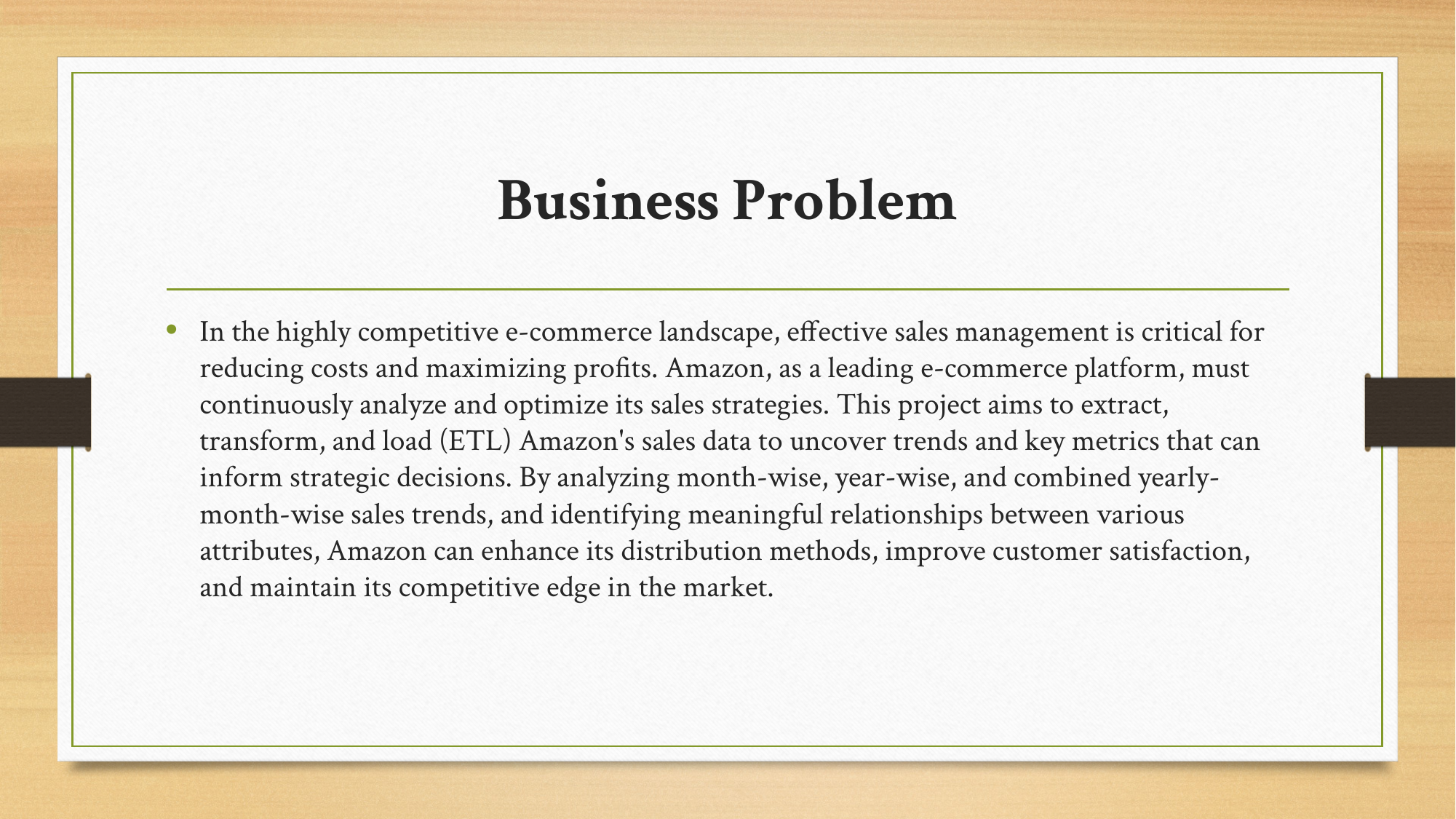

# Business Problem
In the highly competitive e-commerce landscape, effective sales management is critical for reducing costs and maximizing profits. Amazon, as a leading e-commerce platform, must continuously analyze and optimize its sales strategies. This project aims to extract, transform, and load (ETL) Amazon's sales data to uncover trends and key metrics that can inform strategic decisions. By analyzing month-wise, year-wise, and combined yearly-month-wise sales trends, and identifying meaningful relationships between various attributes, Amazon can enhance its distribution methods, improve customer satisfaction, and maintain its competitive edge in the market.